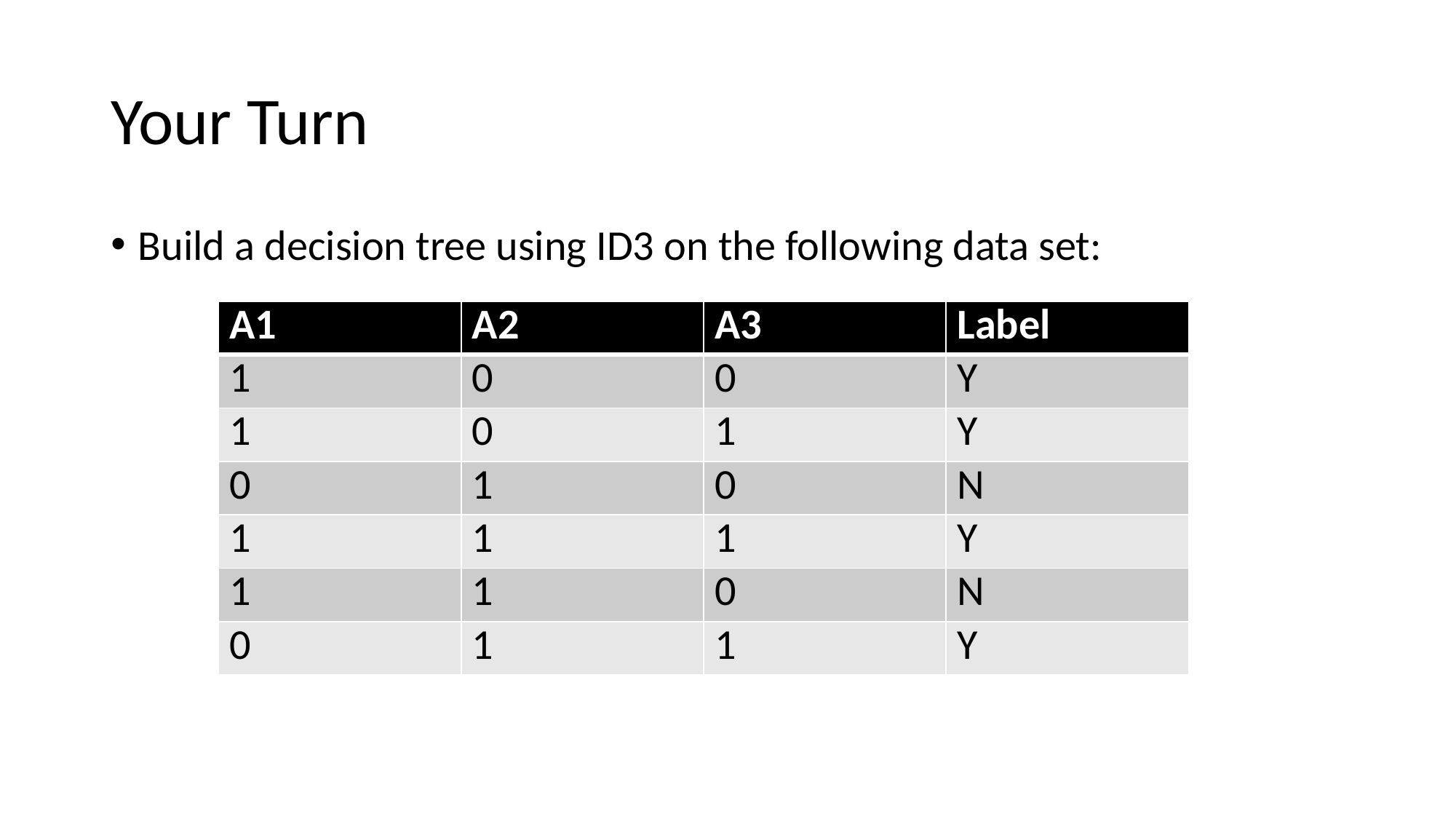

# Your Turn
Build a decision tree using ID3 on the following data set:

| A1 | A2 | A3 | Label |
| --- | --- | --- | --- |
| 1 | 0 | 0 | Y |
| 1 | 0 | 1 | Y |
| 0 | 1 | 0 | N |
| 1 | 1 | 1 | Y |
| 1 | 1 | 0 | N |
| 0 | 1 | 1 | Y |